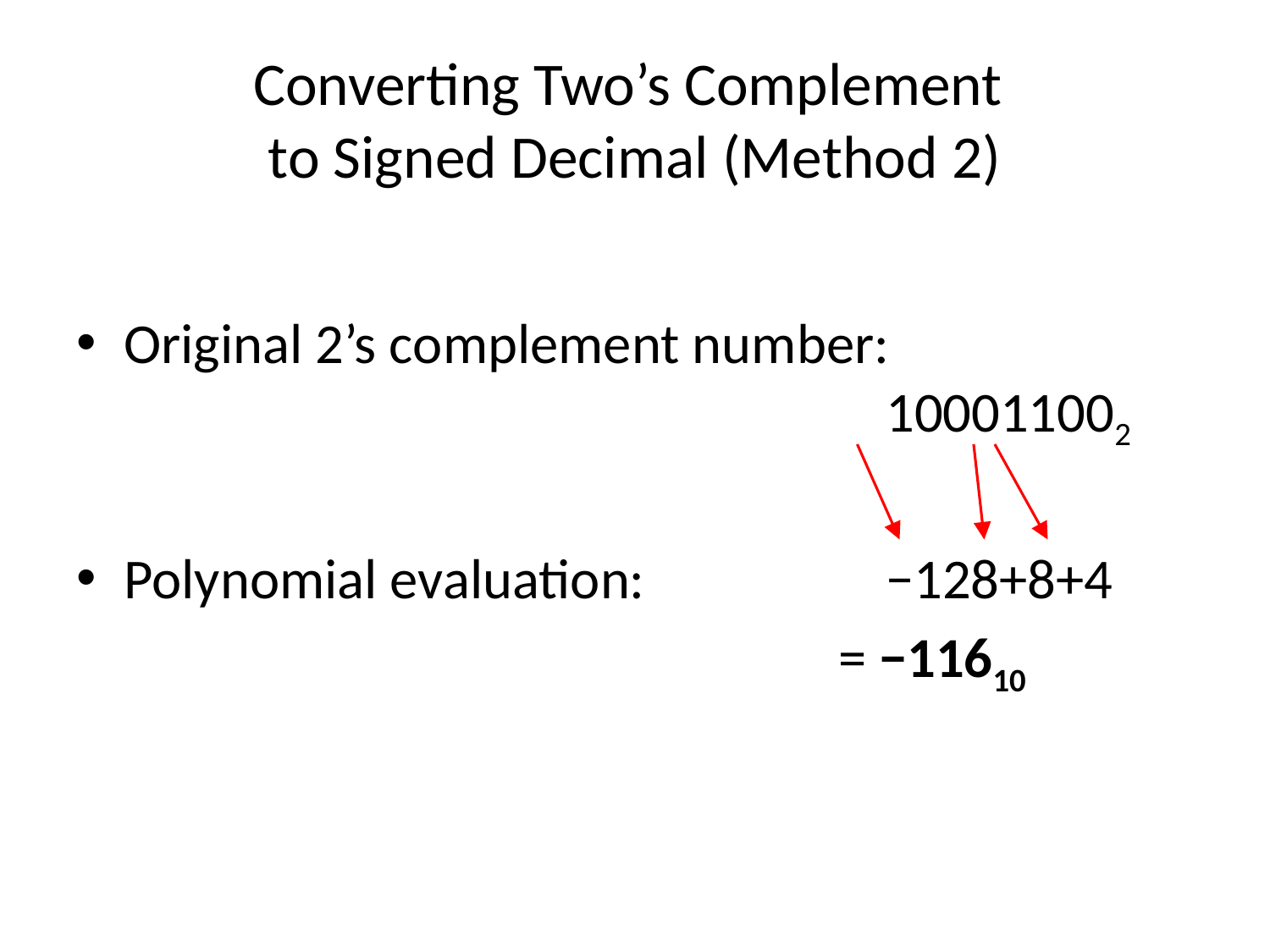

# Converting Two’s Complement to Signed Decimal (Method 2)

Original 2’s complement number:								100011002

Polynomial evaluation:		−128+8+4
						= −11610